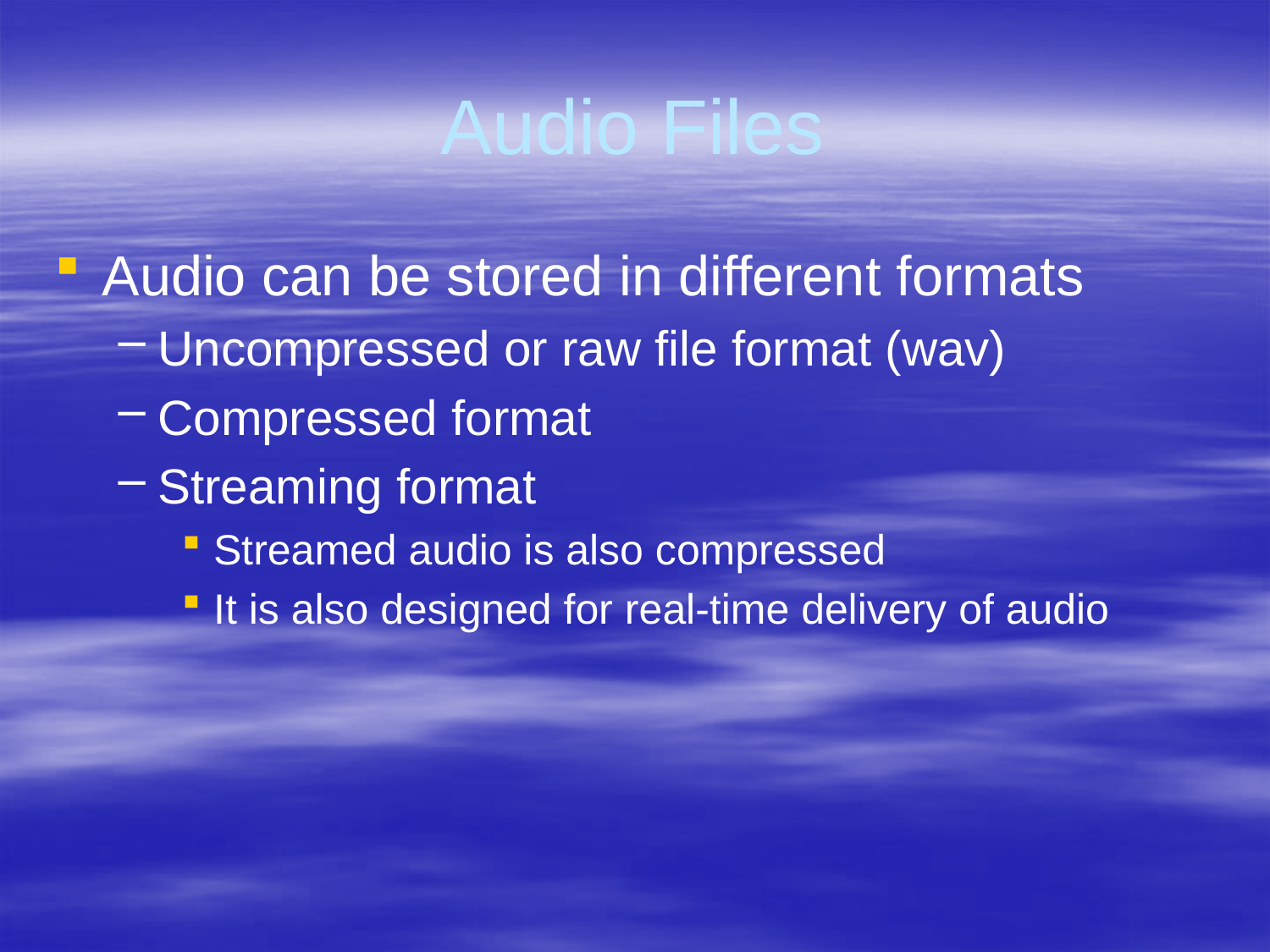

# Audio Files
Audio can be stored in different formats
Uncompressed or raw file format (wav)
Compressed format
Streaming format
Streamed audio is also compressed
It is also designed for real-time delivery of audio